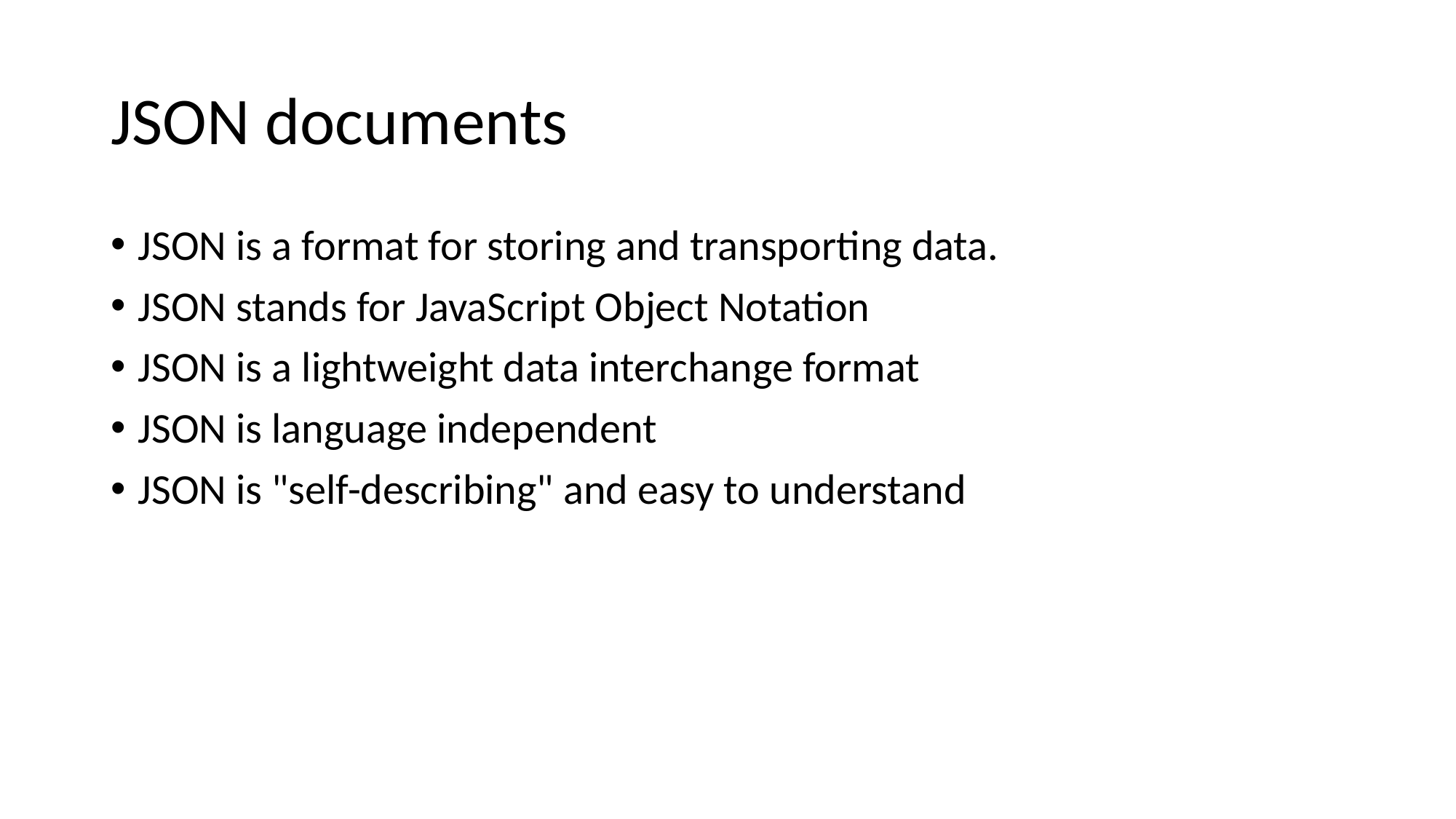

# JSON documents
JSON is a format for storing and transporting data.
JSON stands for JavaScript Object Notation
JSON is a lightweight data interchange format
JSON is language independent
JSON is "self-describing" and easy to understand